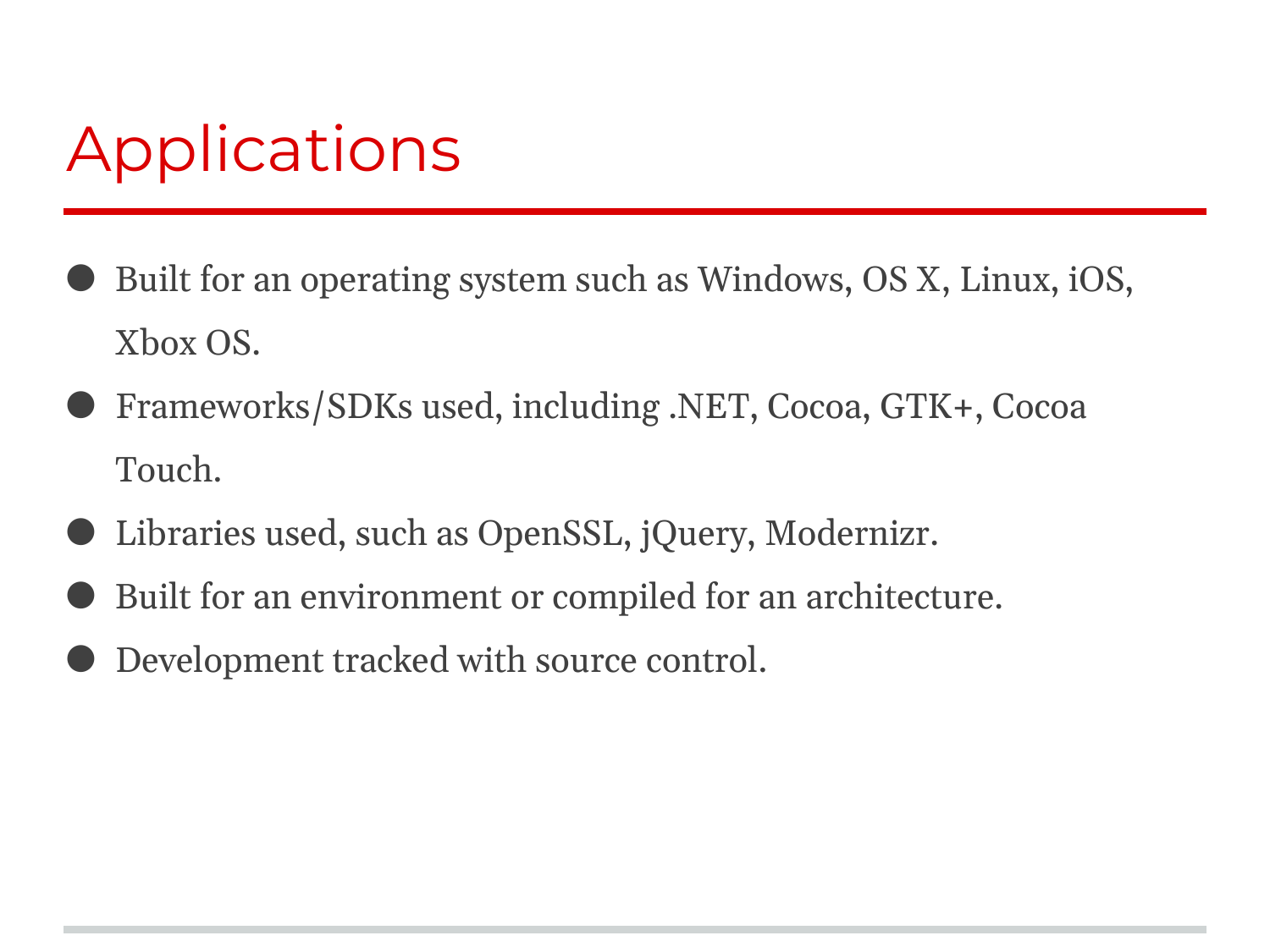

# Applications
Built for an operating system such as Windows, OS X, Linux, iOS, Xbox OS.
Frameworks/SDKs used, including .NET, Cocoa, GTK+, Cocoa Touch.
Libraries used, such as OpenSSL, jQuery, Modernizr.
Built for an environment or compiled for an architecture.
Development tracked with source control.